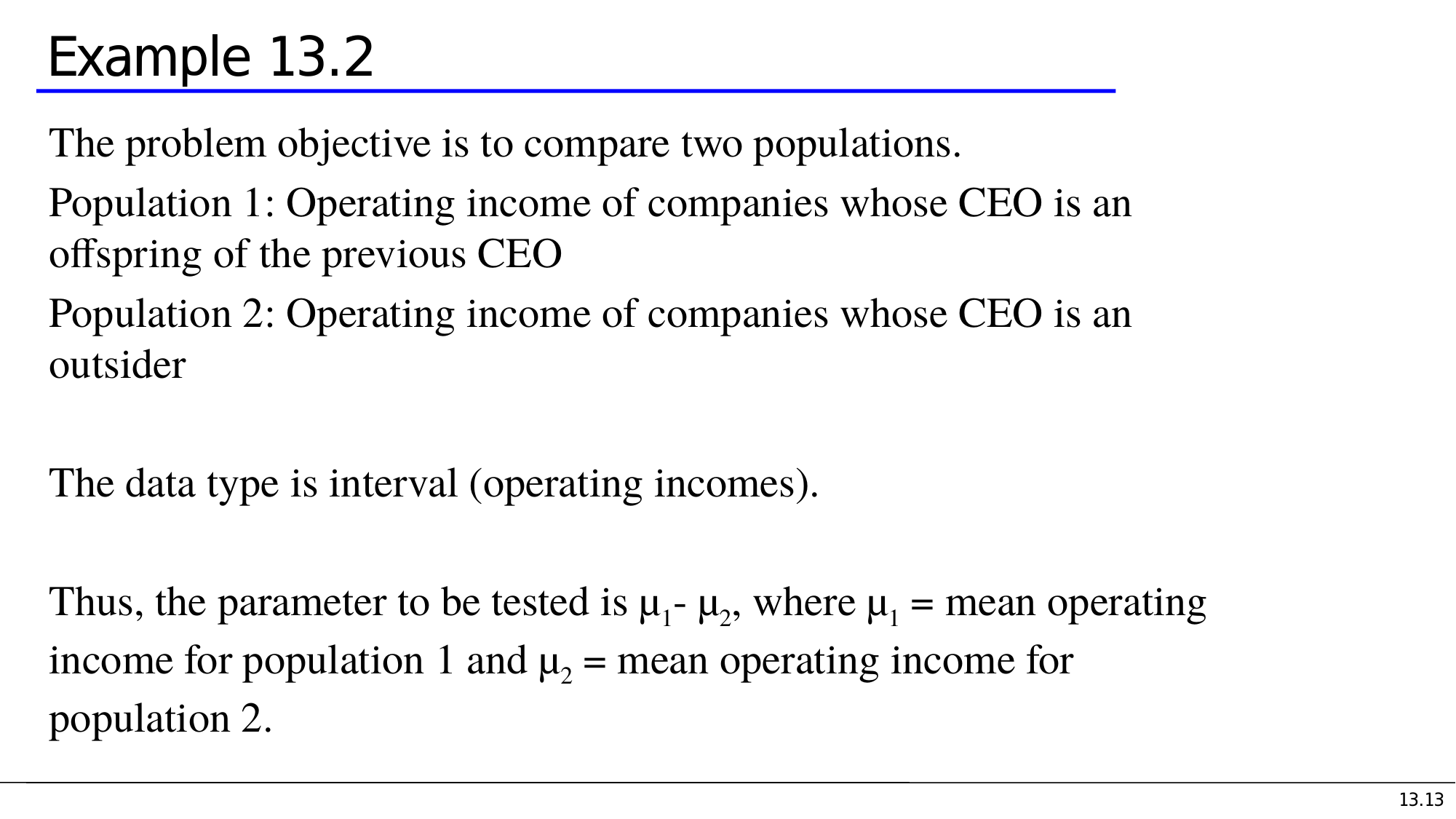

# Example 13.2
The problem objective is to compare two populations.
Population 1: Operating income of companies whose CEO is an offspring of the previous CEO
Population 2: Operating income of companies whose CEO is an outsider

The data type is interval (operating incomes).

Thus, the parameter to be tested is µ1- µ2, where µ1 = mean operating income for population 1 and µ2 = mean operating income for population 2.
13.13